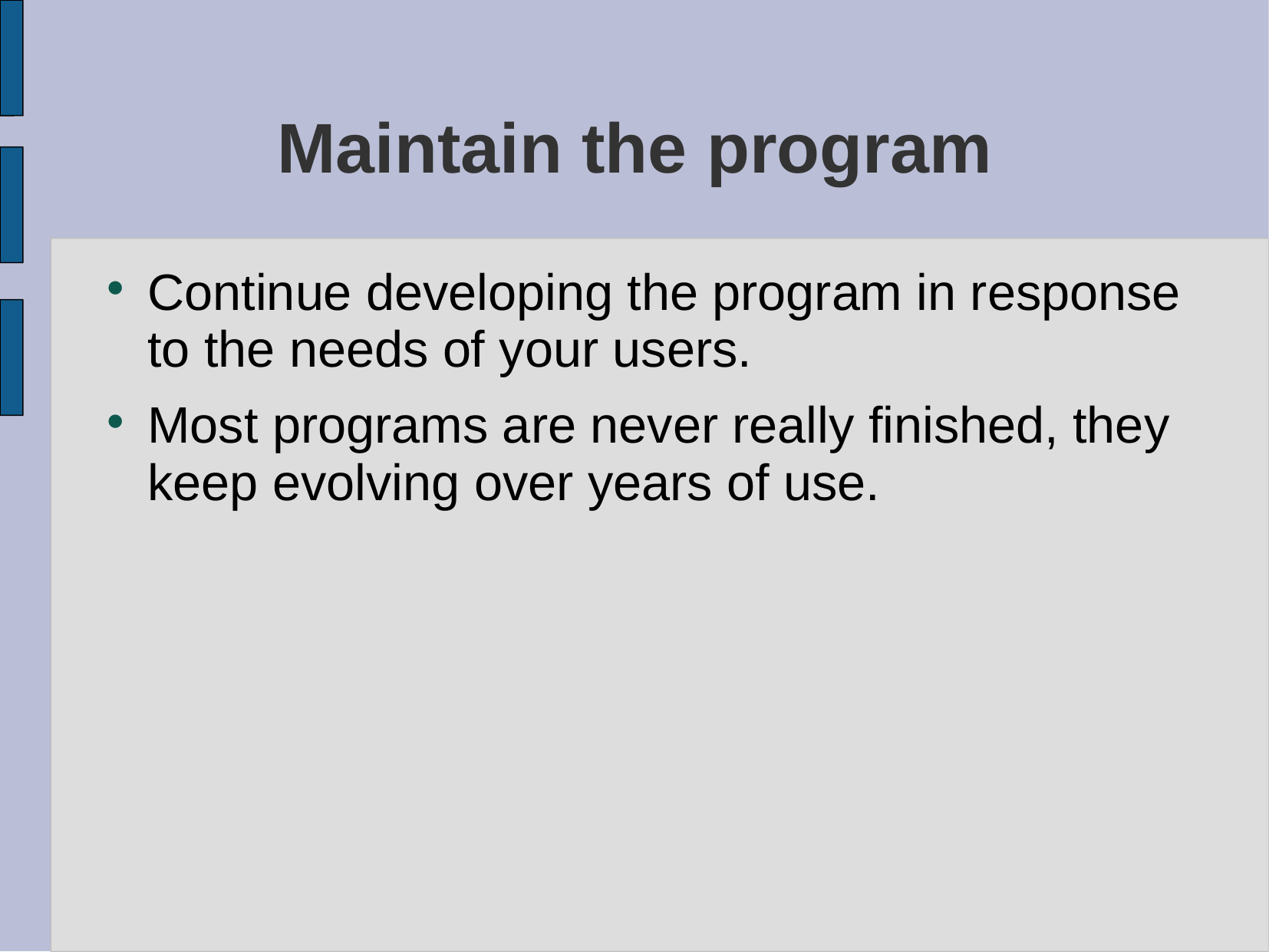

# Maintain the program
Continue developing the program in response to the needs of your users.
Most programs are never really finished, they keep evolving over years of use.